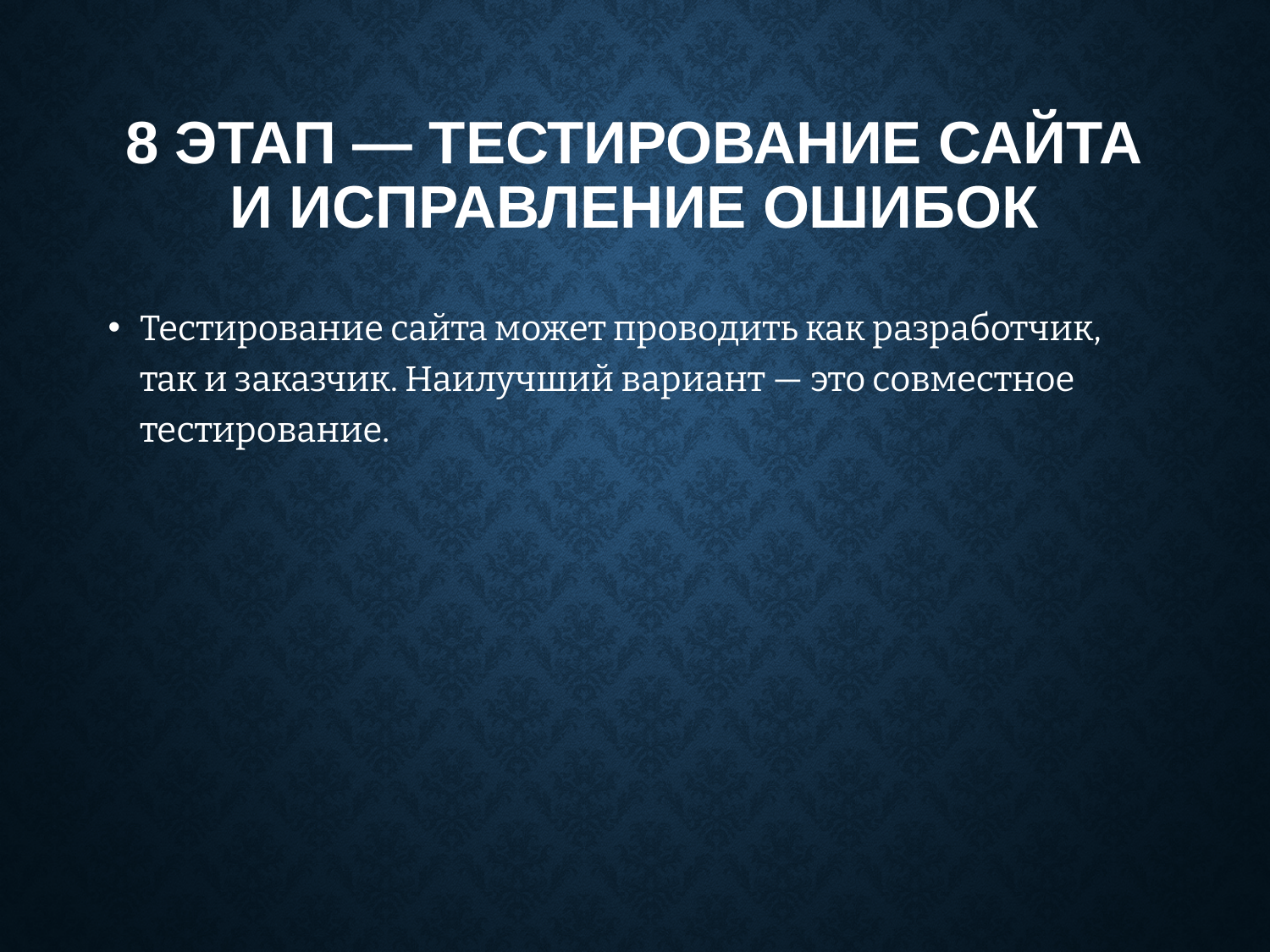

# 8 этап — тестирование сайта и исправление ошибок
Тестирование сайта может проводить как разработчик, так и заказчик. Наилучший вариант — это совместное тестирование.